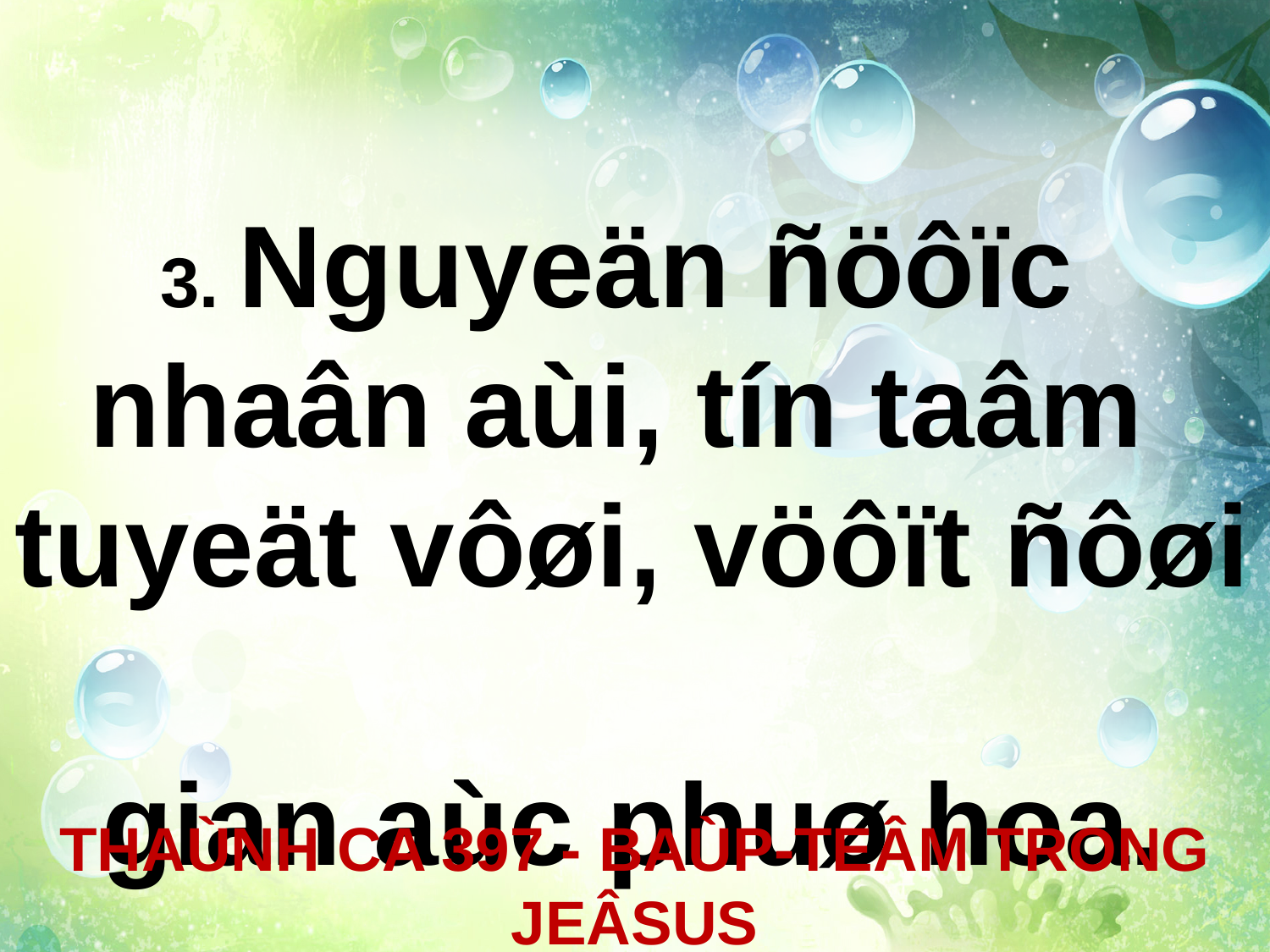

3. Nguyeän ñöôïc
nhaân aùi, tín taâm
tuyeät vôøi, vöôït ñôøi
gian aùc phuø hoa.
THAÙNH CA 397 - BAÙP-TEÂM TRONG JEÂSUS